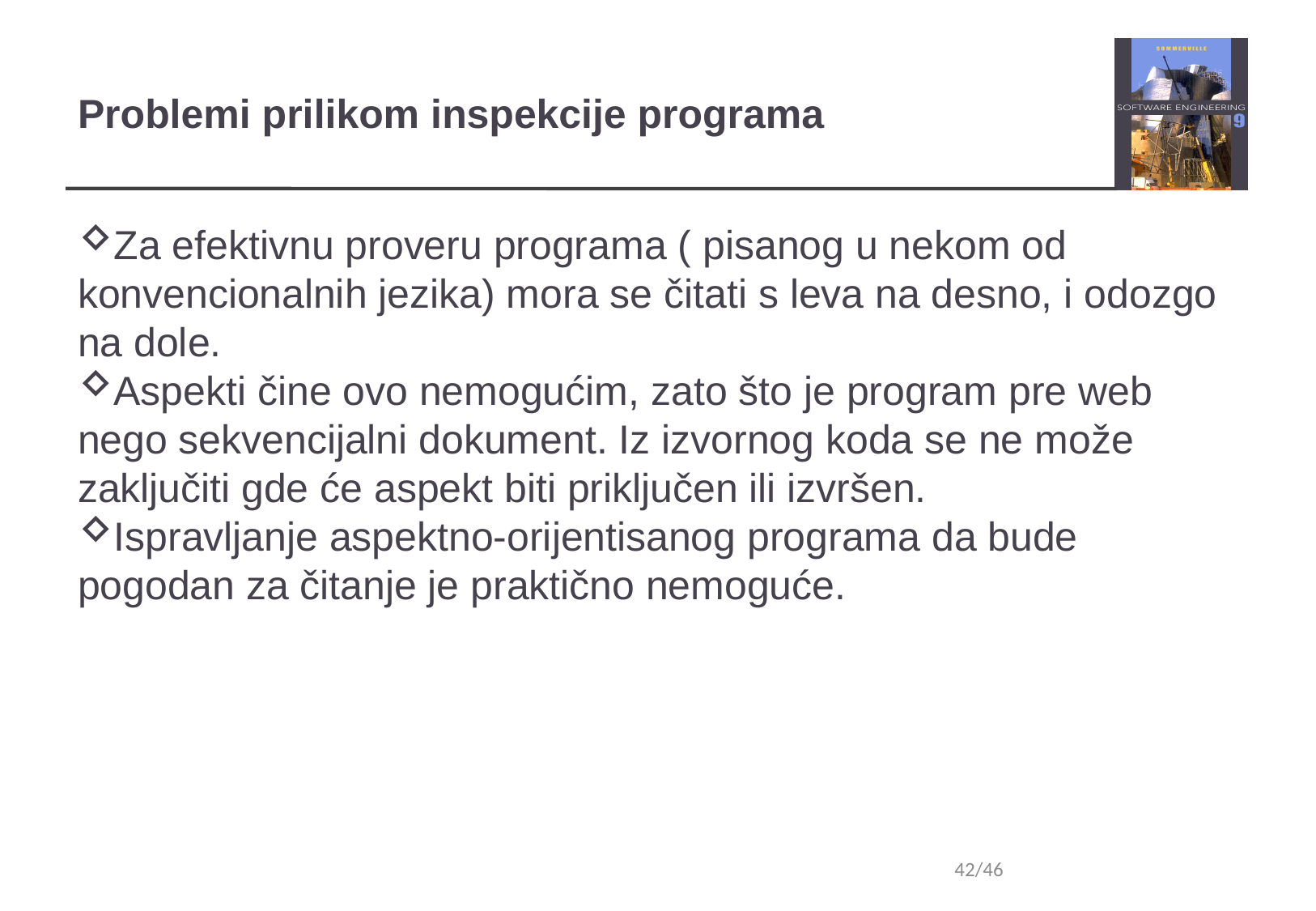

Problemi prilikom inspekcije programa
Za efektivnu proveru programa ( pisanog u nekom od konvencionalnih jezika) mora se čitati s leva na desno, i odozgo na dole.
Aspekti čine ovo nemogućim, zato što je program pre web nego sekvencijalni dokument. Iz izvornog koda se ne može zaključiti gde će aspekt biti priključen ili izvršen.
Ispravljanje aspektno-orijentisanog programa da bude pogodan za čitanje je praktično nemoguće.
42/46